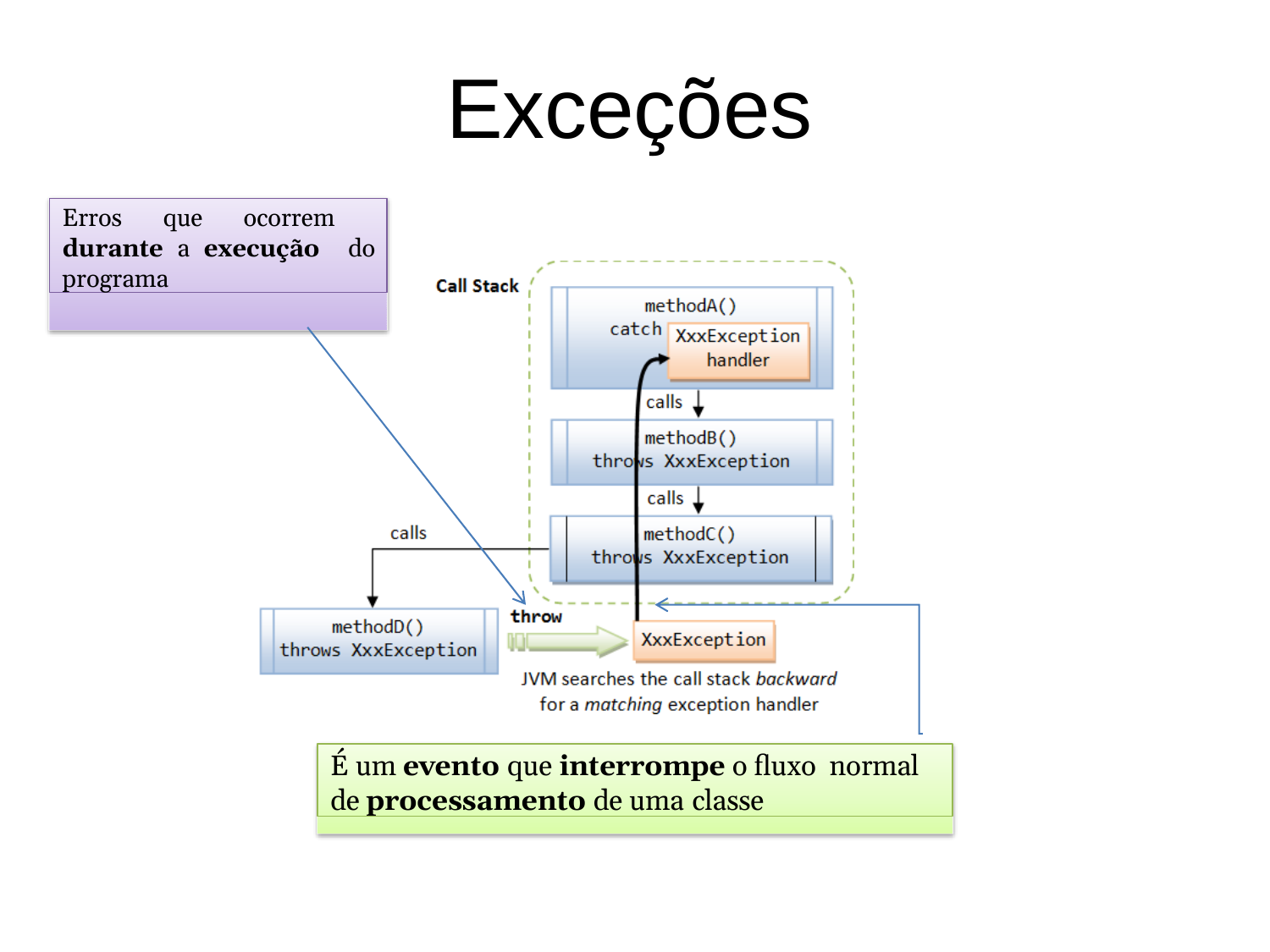

# Exceções

Erros que ocorrem  durante a execução  do programa

É um evento que interrompe o fluxo  normal de processamento de uma classe